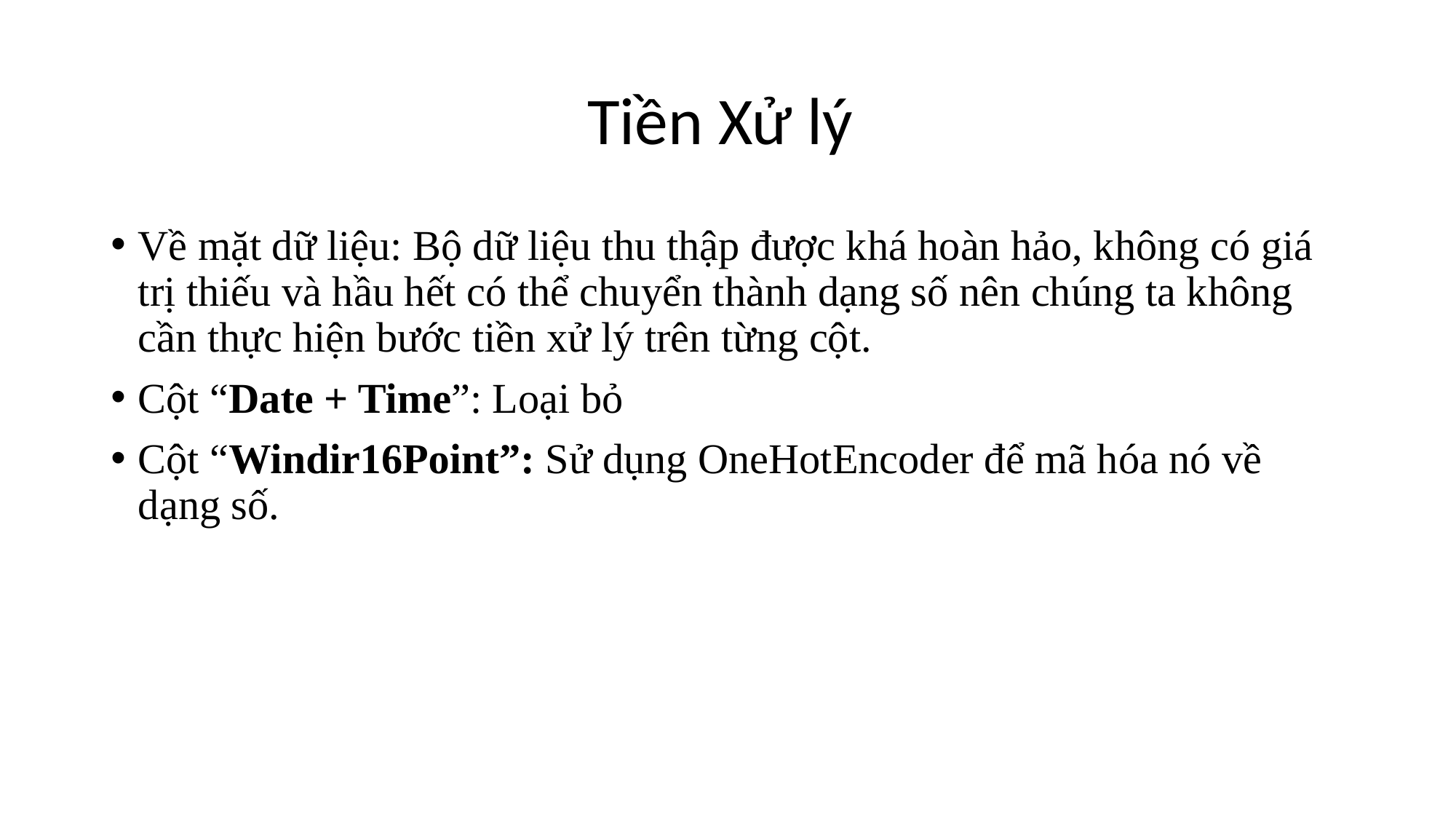

# Tiền Xử lý
Về mặt dữ liệu: Bộ dữ liệu thu thập được khá hoàn hảo, không có giá trị thiếu và hầu hết có thể chuyển thành dạng số nên chúng ta không cần thực hiện bước tiền xử lý trên từng cột.
Cột “Date + Time”: Loại bỏ
Cột “Windir16Point”: Sử dụng OneHotEncoder để mã hóa nó về dạng số.